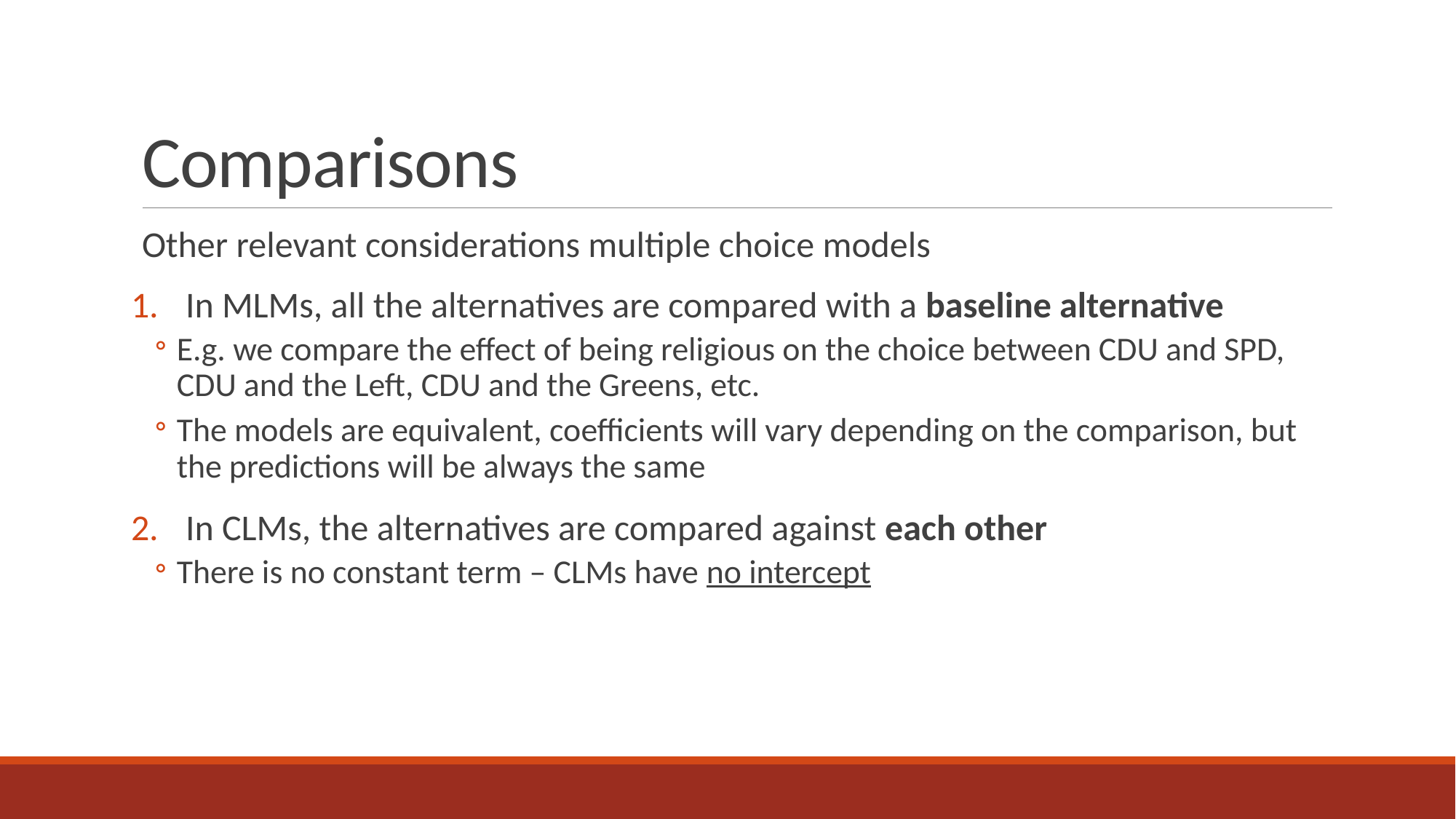

# Comparisons
Other relevant considerations multiple choice models
In MLMs, all the alternatives are compared with a baseline alternative
E.g. we compare the effect of being religious on the choice between CDU and SPD, CDU and the Left, CDU and the Greens, etc.
The models are equivalent, coefficients will vary depending on the comparison, but the predictions will be always the same
In CLMs, the alternatives are compared against each other
There is no constant term – CLMs have no intercept